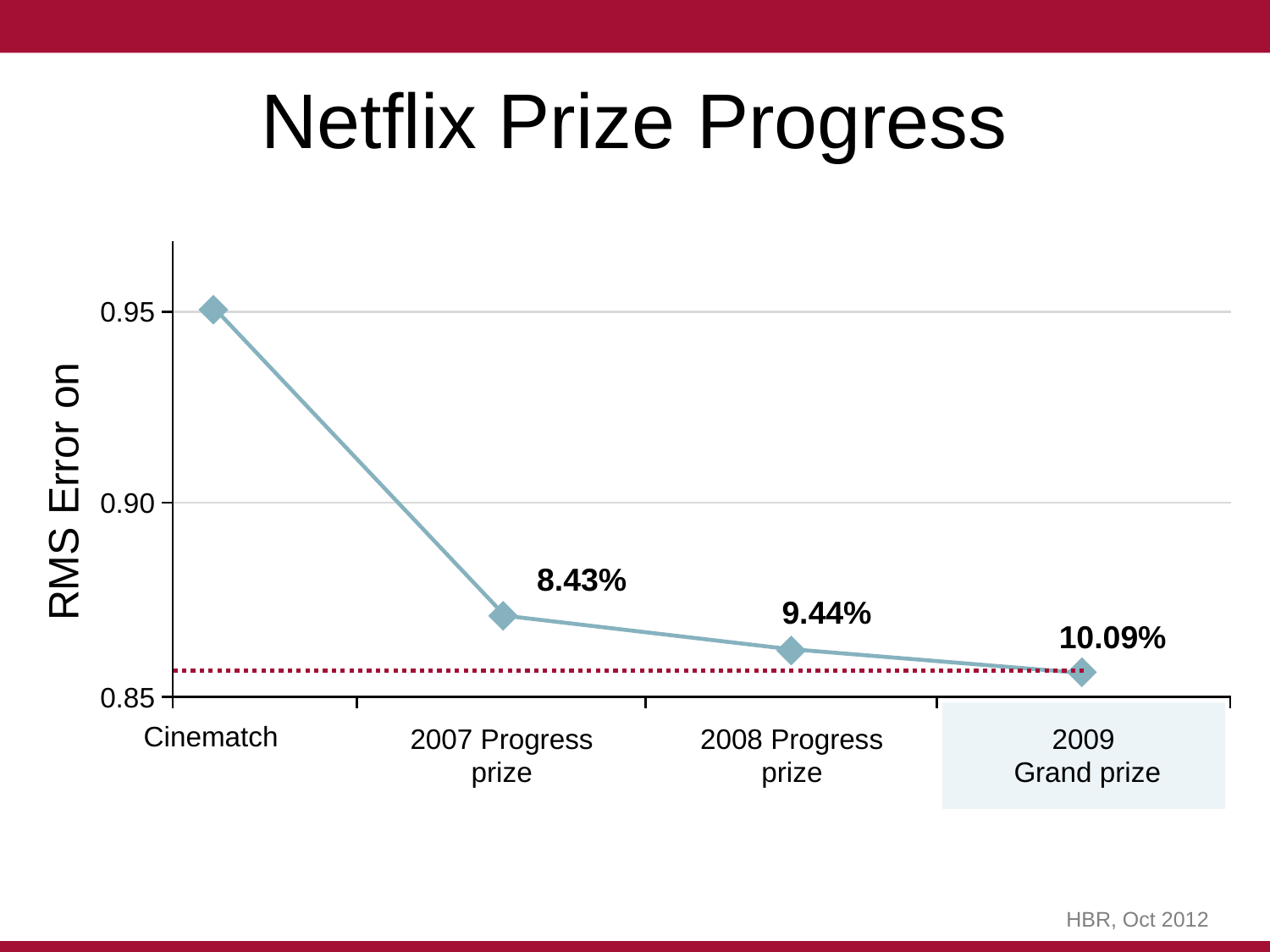

# Netflix Prize Progress
0.95

RMS Error on
0.90
8.43%
9.44%
10.09%
0.85

Cinematch
2007 Progress
prize
2008 Progress
prize
2009
Grand prize
HBR, Oct 2012